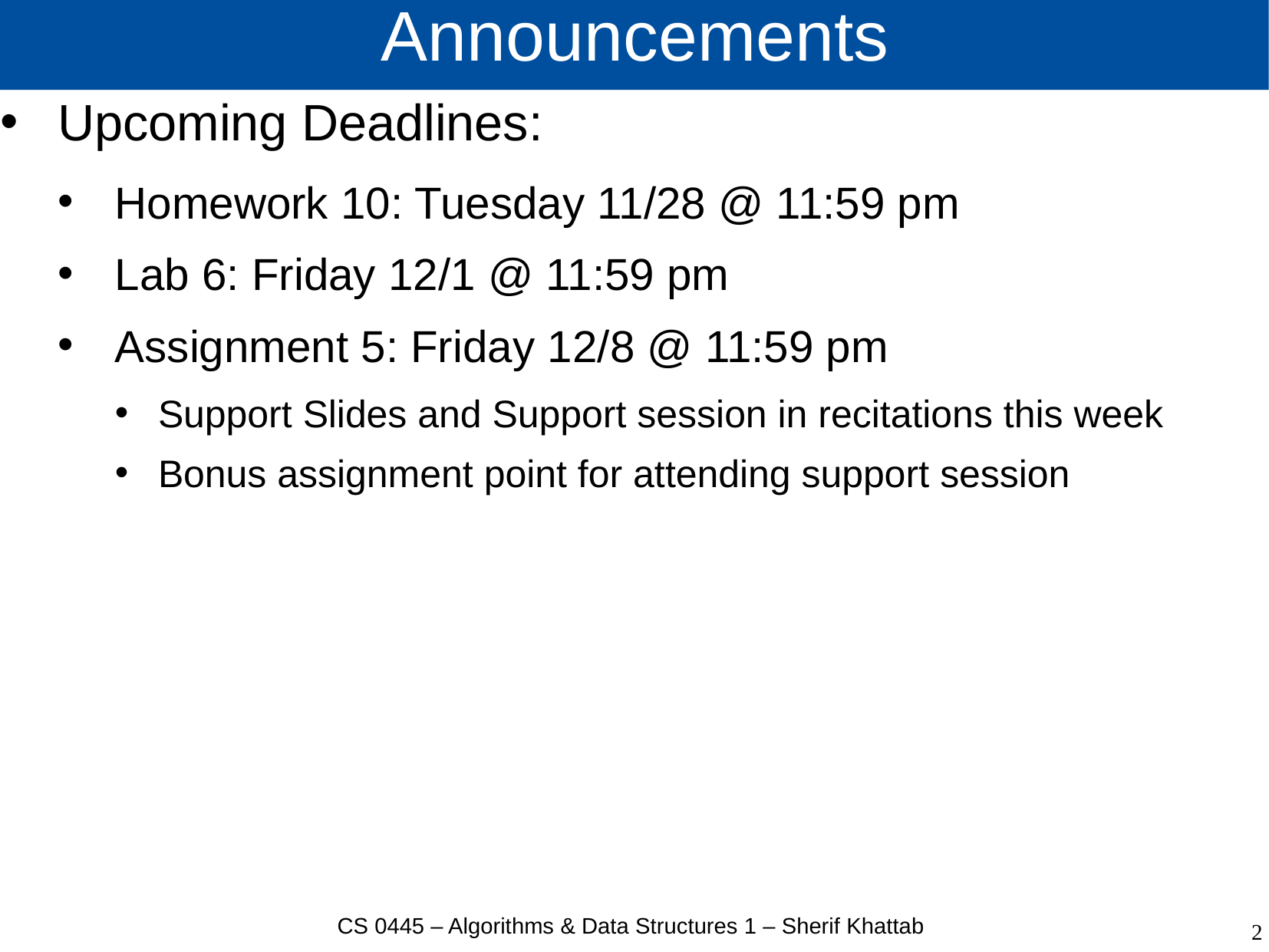

# Announcements
Upcoming Deadlines:
Homework 10: Tuesday 11/28 @ 11:59 pm
Lab 6: Friday 12/1 @ 11:59 pm
Assignment 5: Friday 12/8 @ 11:59 pm
Support Slides and Support session in recitations this week
Bonus assignment point for attending support session

CS 0445 – Algorithms & Data Structures 1 – Sherif Khattab
2